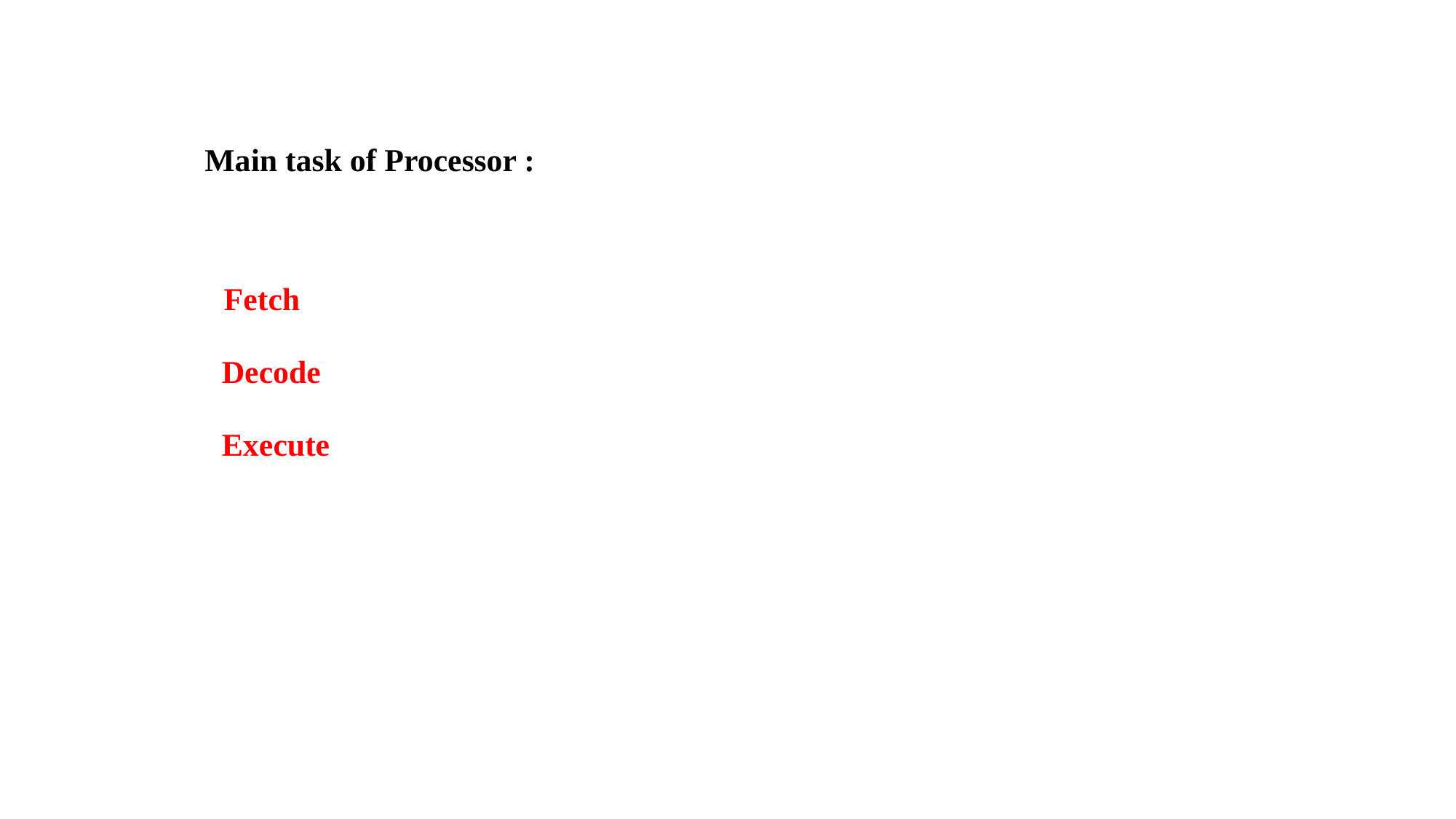

Main task of Processor :
Fetch
Decode
Execute